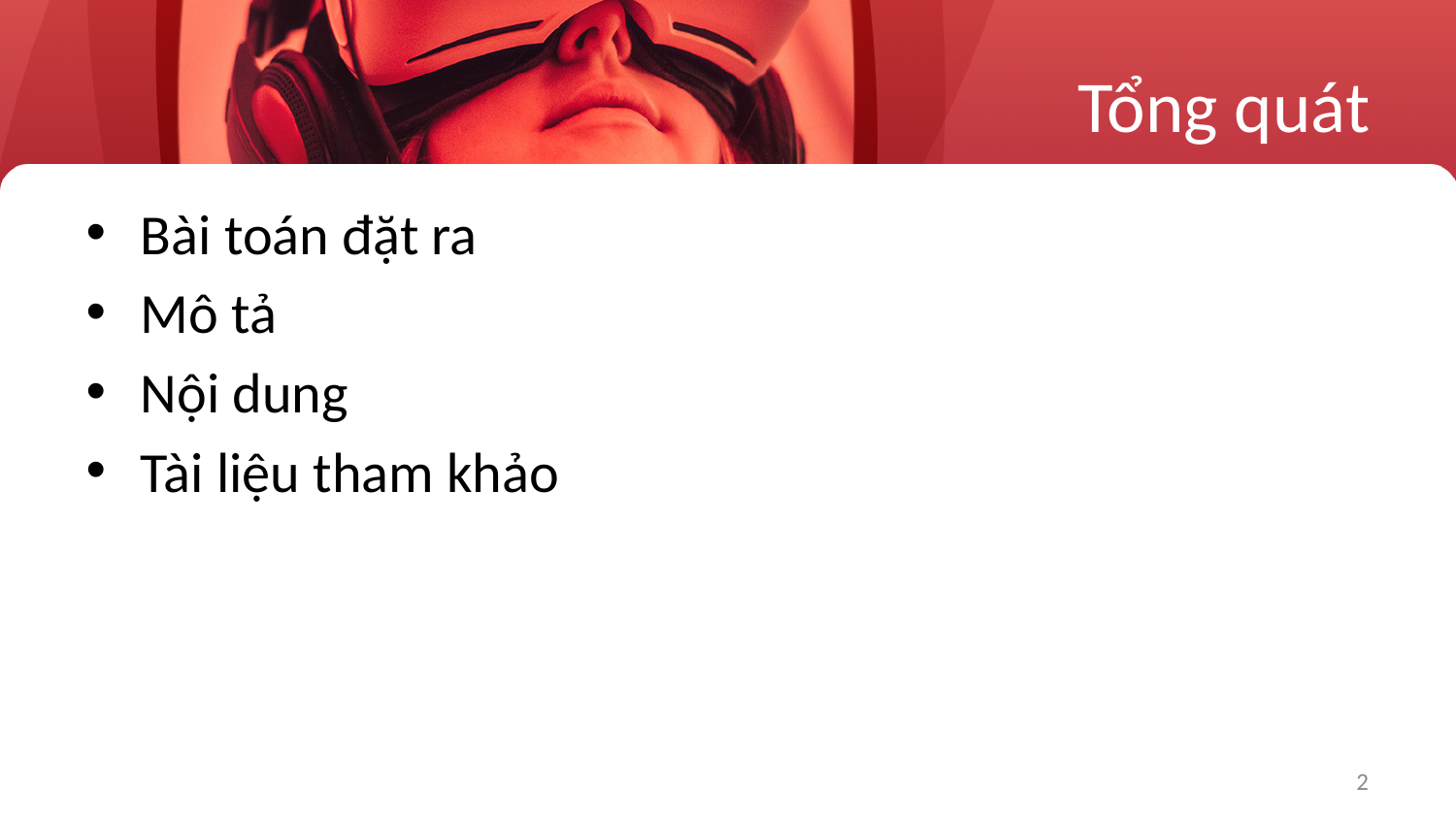

# Tổng quát
Bài toán đặt ra
Mô tả
Nội dung
Tài liệu tham khảo
2